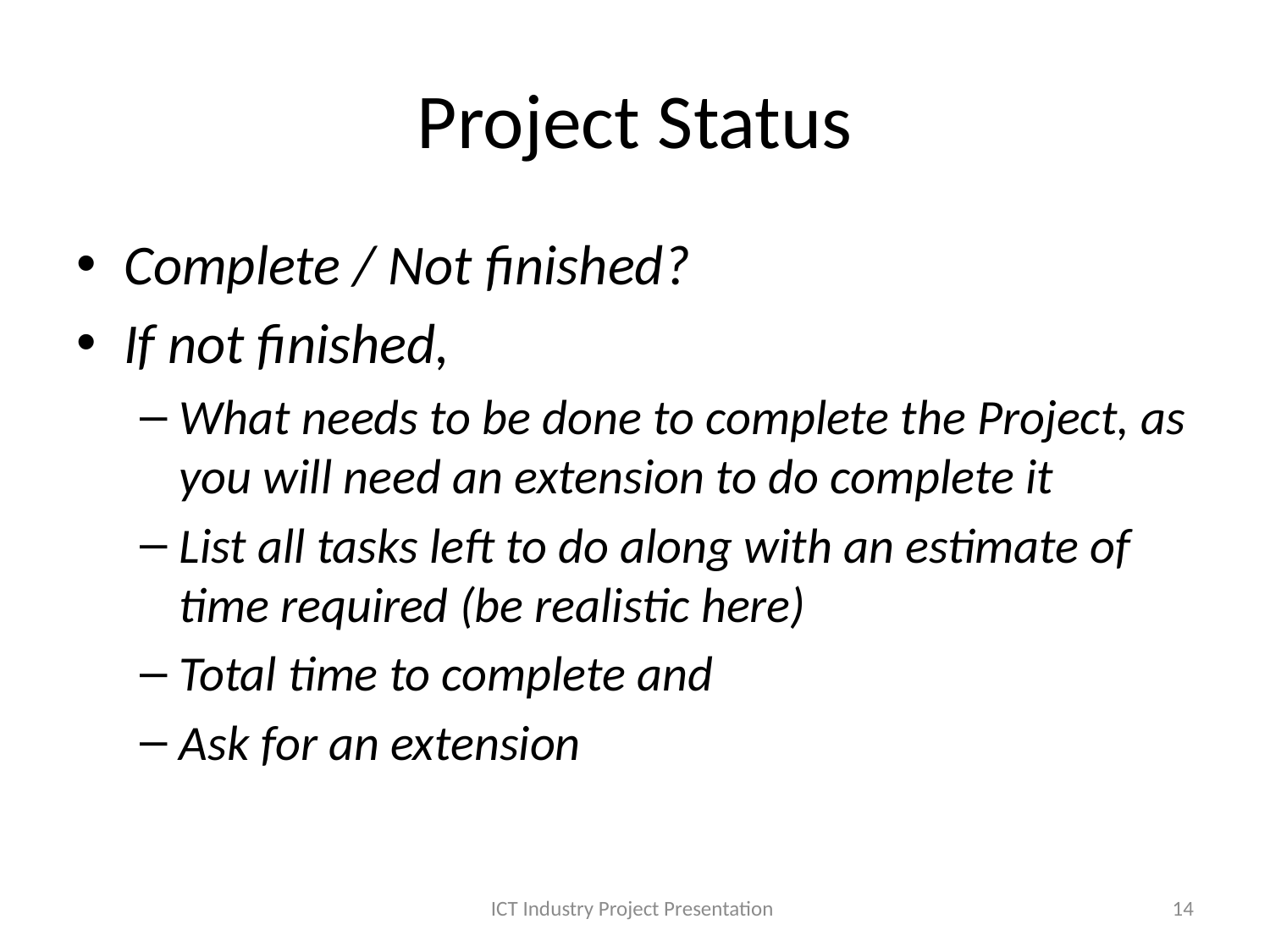

# Project Status
Complete / Not finished?
If not finished,
What needs to be done to complete the Project, as you will need an extension to do complete it
List all tasks left to do along with an estimate of time required (be realistic here)
Total time to complete and
Ask for an extension

ICT Industry Project Presentation
14